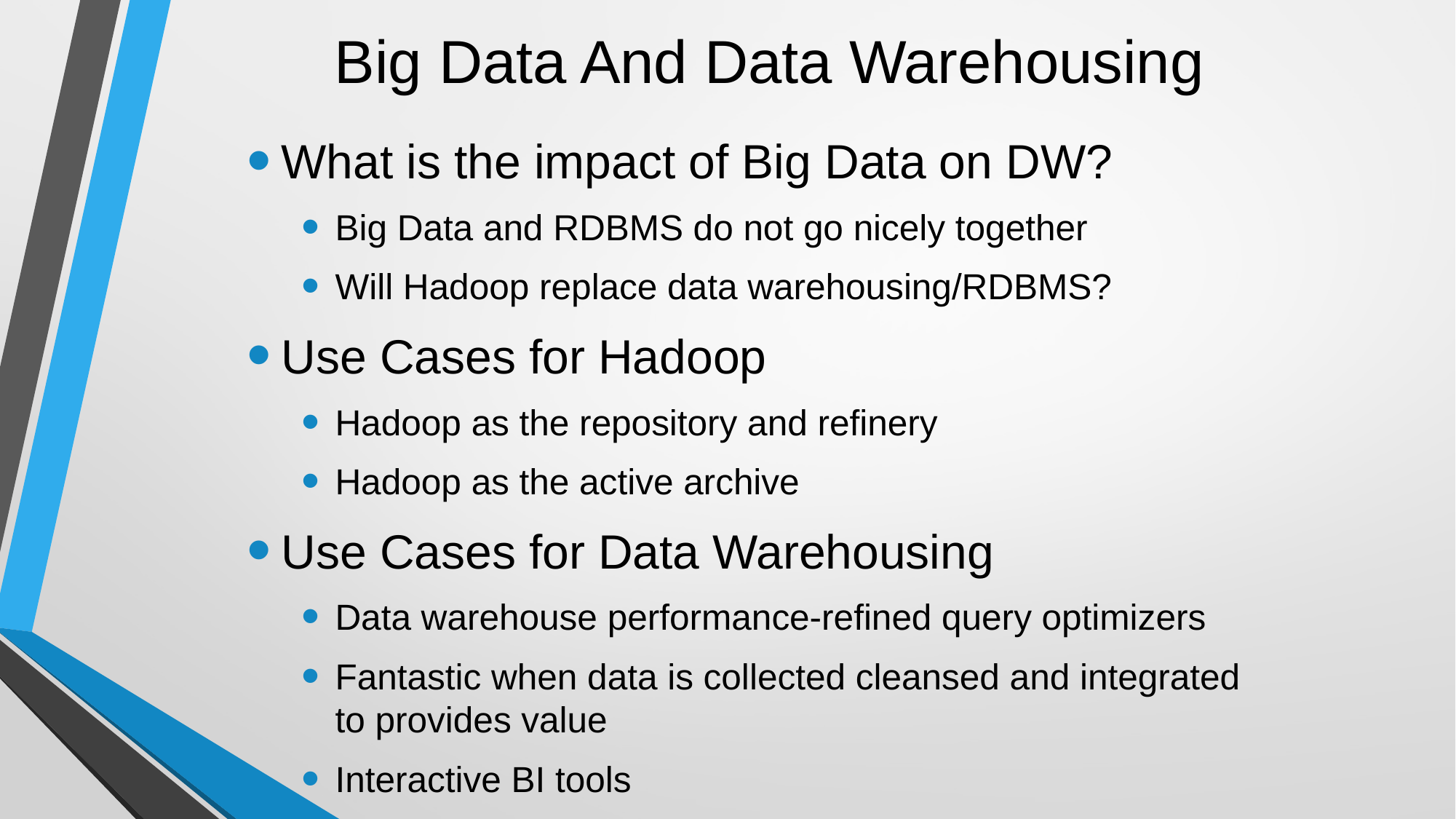

# Big Data And Data Warehousing
What is the impact of Big Data on DW?
Big Data and RDBMS do not go nicely together
Will Hadoop replace data warehousing/RDBMS?
Use Cases for Hadoop
Hadoop as the repository and refinery
Hadoop as the active archive
Use Cases for Data Warehousing
Data warehouse performance-refined query optimizers
Fantastic when data is collected cleansed and integrated to provides value
Interactive BI tools